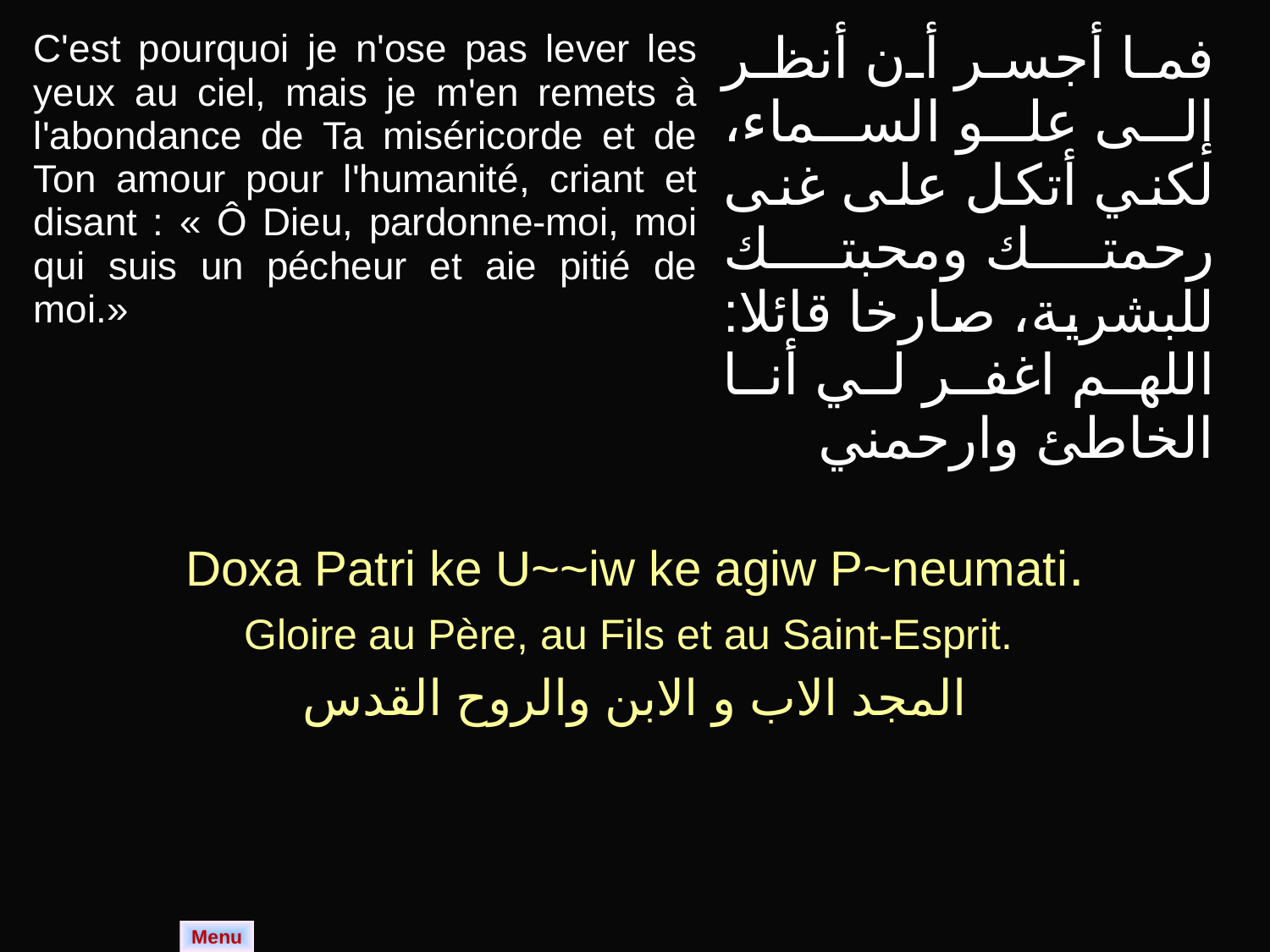

| C'est pourquoi je n'ose pas lever les yeux au ciel, mais je m'en remets à l'abondance de Ta miséricorde et de Ton amour pour l'humanité, criant et disant : « Ô Dieu, pardonne-moi, moi qui suis un pécheur et aie pitié de moi.» | فما أجسر أن أنظر إلى علو السماء، لكني أتكل على غنى رحمتك ومحبتك للبشرية، صارخا قائلا: اللهم اغفر لي أنا الخاطئ وارحمني |
| --- | --- |
| Doxa Patri ke U~~iw ke agiw P~neumati. |
| --- |
| Gloire au Père, au Fils et au Saint-Esprit. |
| المجد الاب و الابن والروح القدس |
Menu